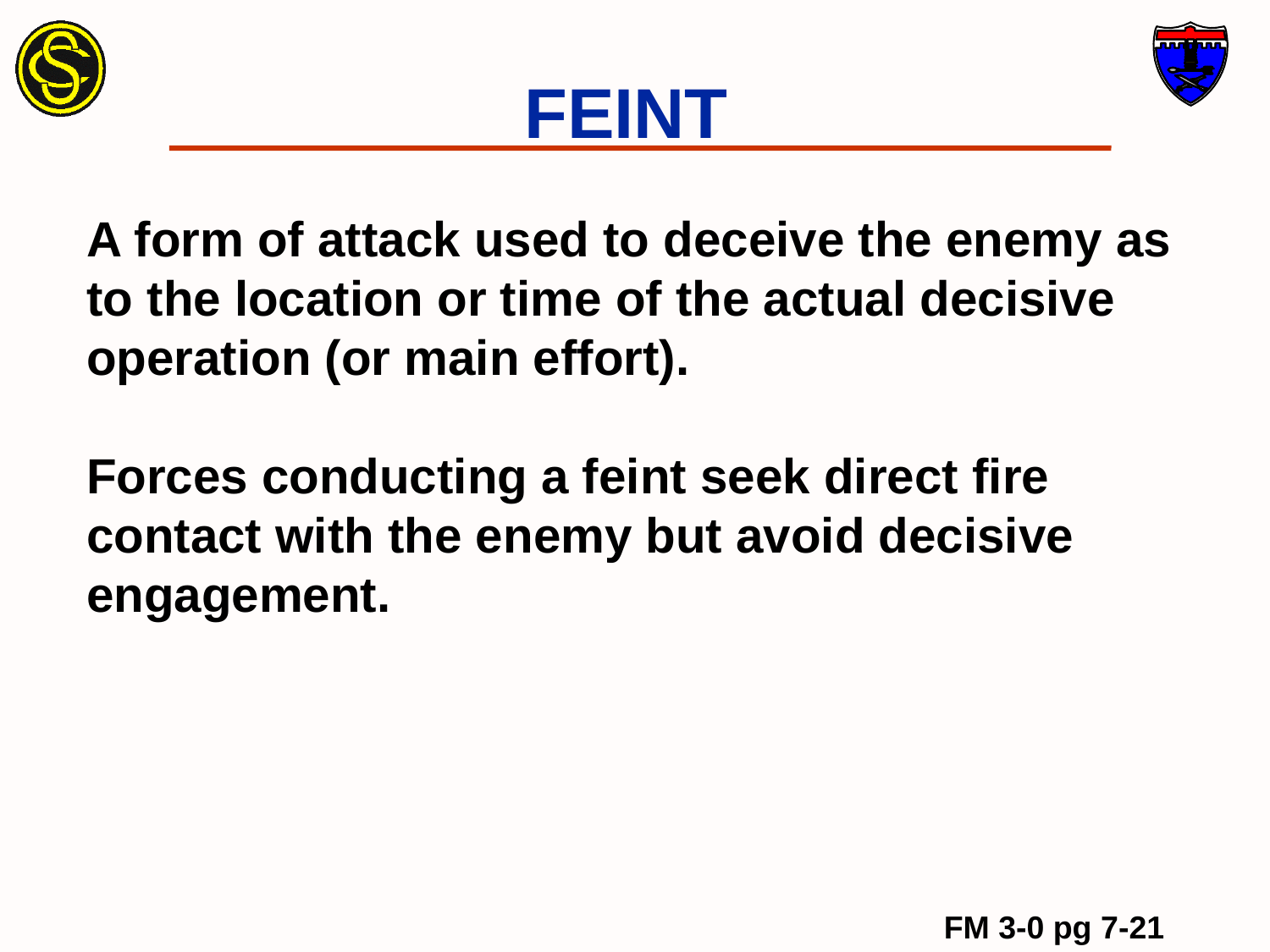

FEINT
A form of attack used to deceive the enemy as to the location or time of the actual decisive operation (or main effort).

Forces conducting a feint seek direct fire contact with the enemy but avoid decisive engagement.
FM 3-0 pg 7-21